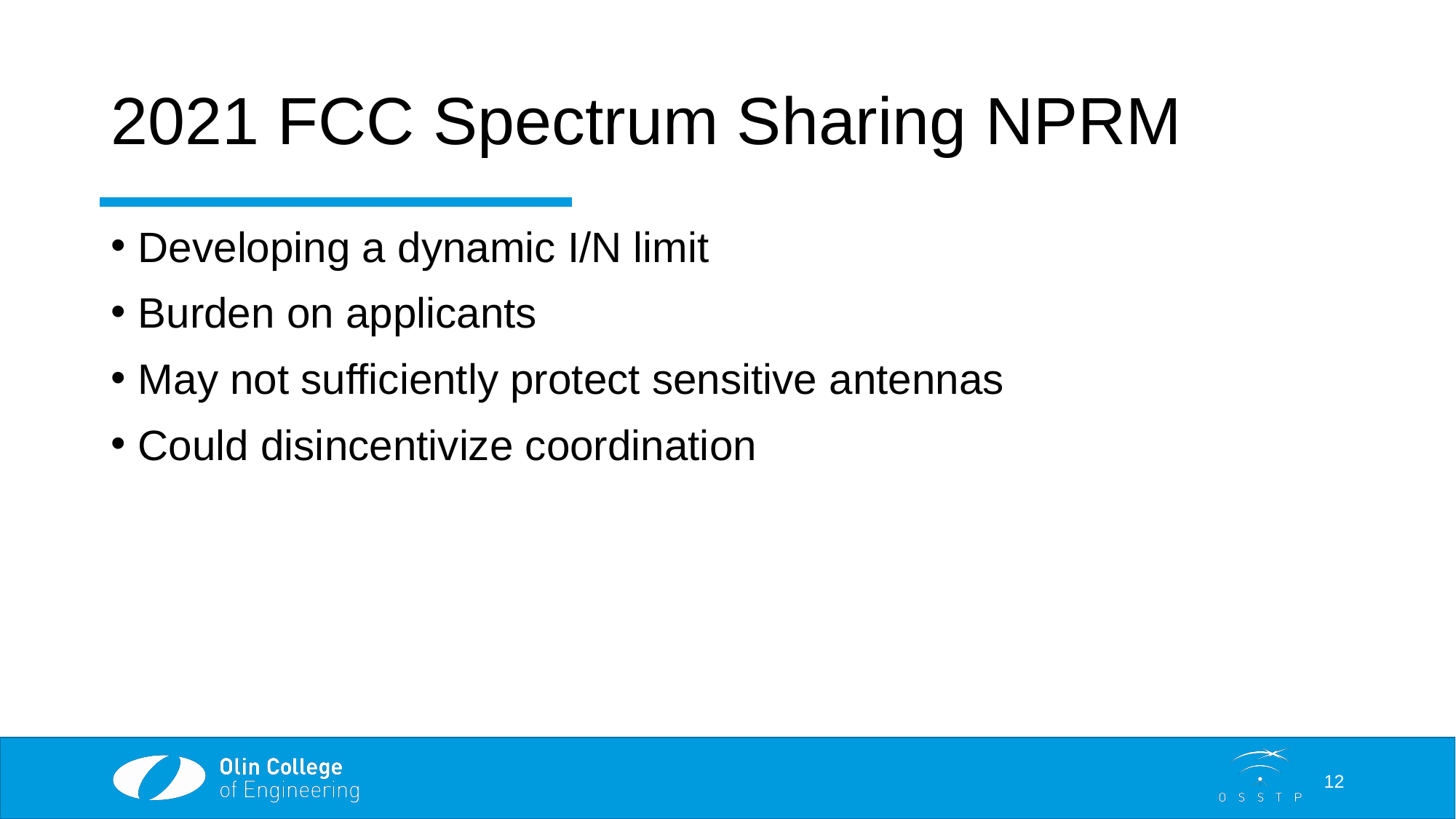

# 2021 FCC Spectrum Sharing NPRM
Developing a dynamic I/N limit
Burden on applicants
May not sufficiently protect sensitive antennas
Could disincentivize coordination
12